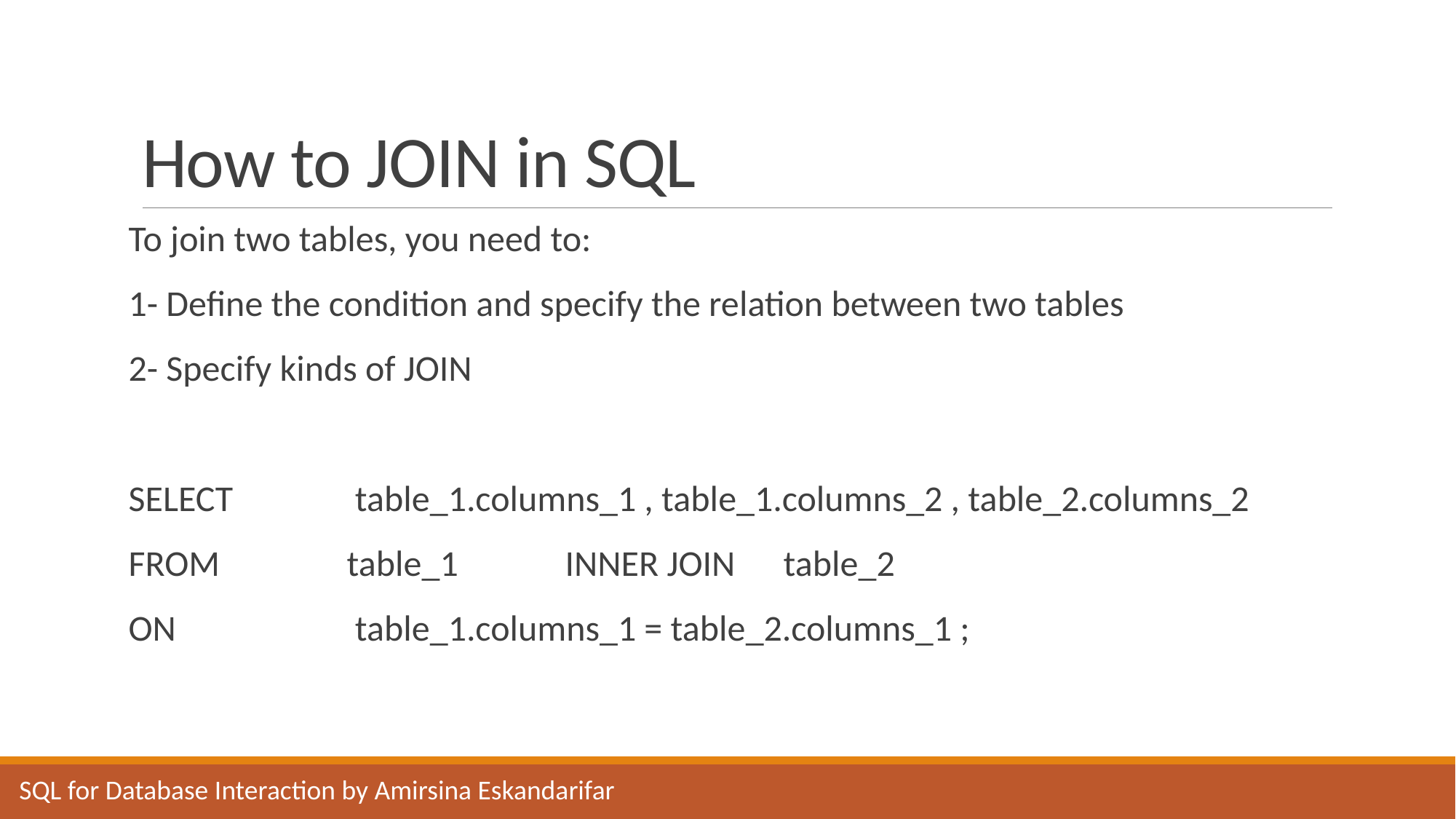

# How to JOIN in SQL
To join two tables, you need to:
1- Define the condition and specify the relation between two tables
2- Specify kinds of JOIN

SELECT 	 table_1.columns_1 , table_1.columns_2 , table_2.columns_2
FROM 		table_1 	INNER JOIN 	table_2
ON 		 table_1.columns_1 = table_2.columns_1 ;
SQL for Database Interaction by Amirsina Eskandarifar